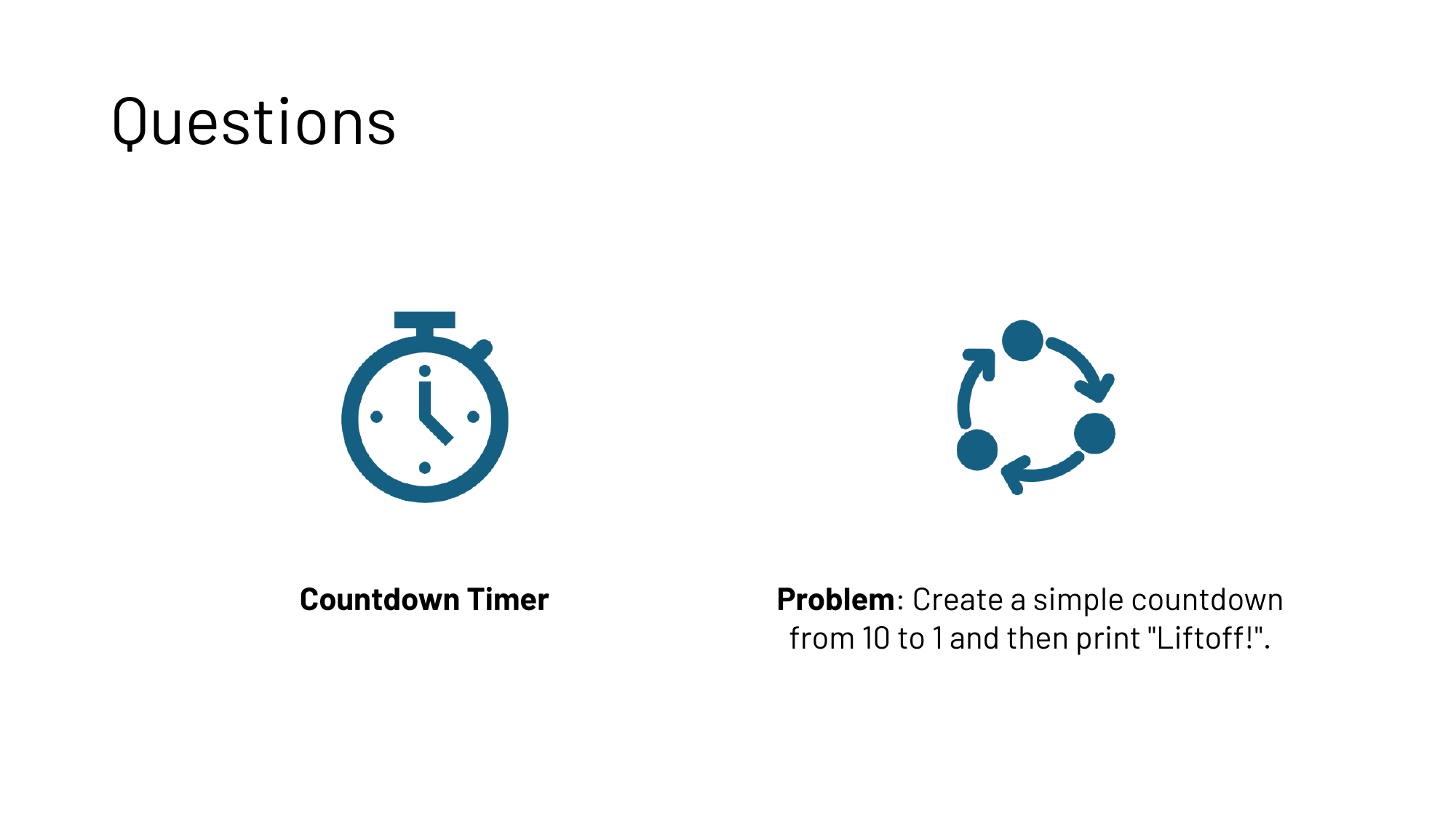

# Questions
Countdown Timer
Problem: Create a simple countdown from 10 to 1 and then print "Liftoff!".